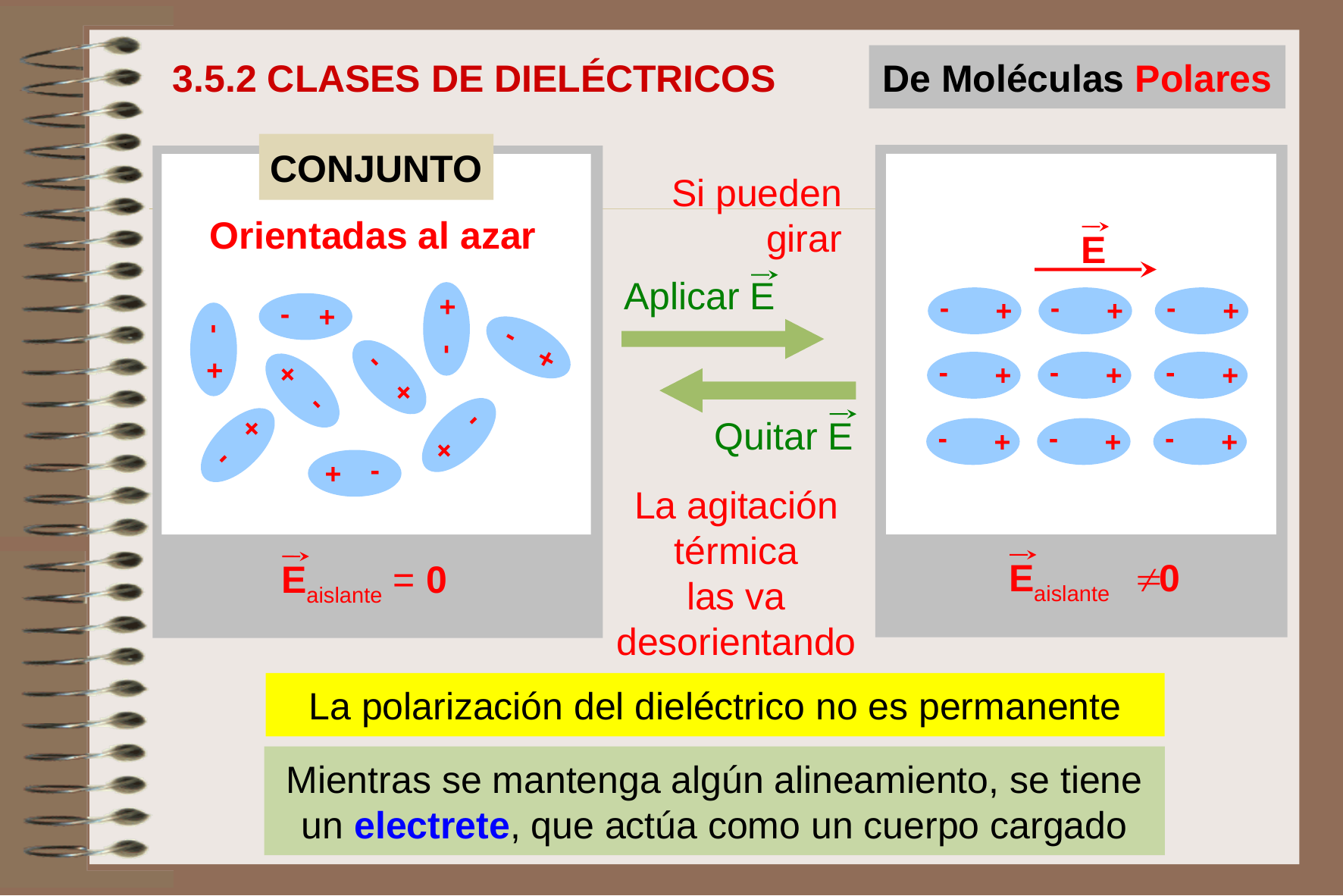

De Moléculas Polares
3.5.2 CLASES DE DIELÉCTRICOS
CONJUNTO

-
+

-
+

-
+

-
+

-
+

-
+

-
+

-
+

-
+

E

-
+

-
+

-
+

-
+

-
+

-
+

-
+

-
+

-
+

Si pueden girar
Orientadas al azar
Aplicar E

Quitar E

La agitación térmica
las va desorientando
Eaislante  ≠ 0

Eaislante = 0

La polarización del dieléctrico no es permanente
Mientras se mantenga algún alineamiento, se tiene un electrete, que actúa como un cuerpo cargado